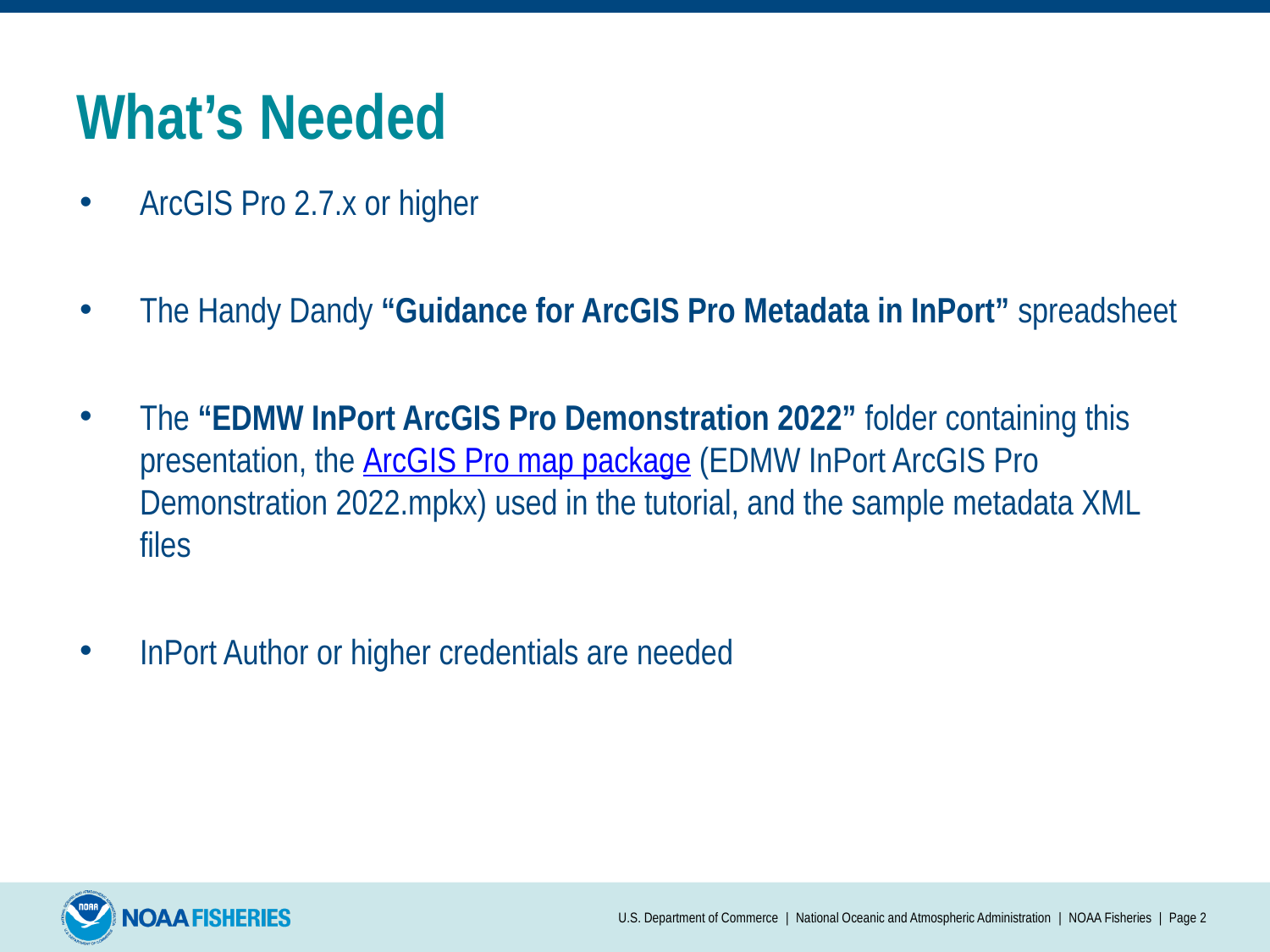

# What’s Needed
ArcGIS Pro 2.7.x or higher

The Handy Dandy “Guidance for ArcGIS Pro Metadata in InPort” spreadsheet

The “EDMW InPort ArcGIS Pro Demonstration 2022” folder containing this presentation, the ArcGIS Pro map package (EDMW InPort ArcGIS Pro Demonstration 2022.mpkx) used in the tutorial, and the sample metadata XML files

InPort Author or higher credentials are needed
U.S. Department of Commerce | National Oceanic and Atmospheric Administration | NOAA Fisheries | Page 2